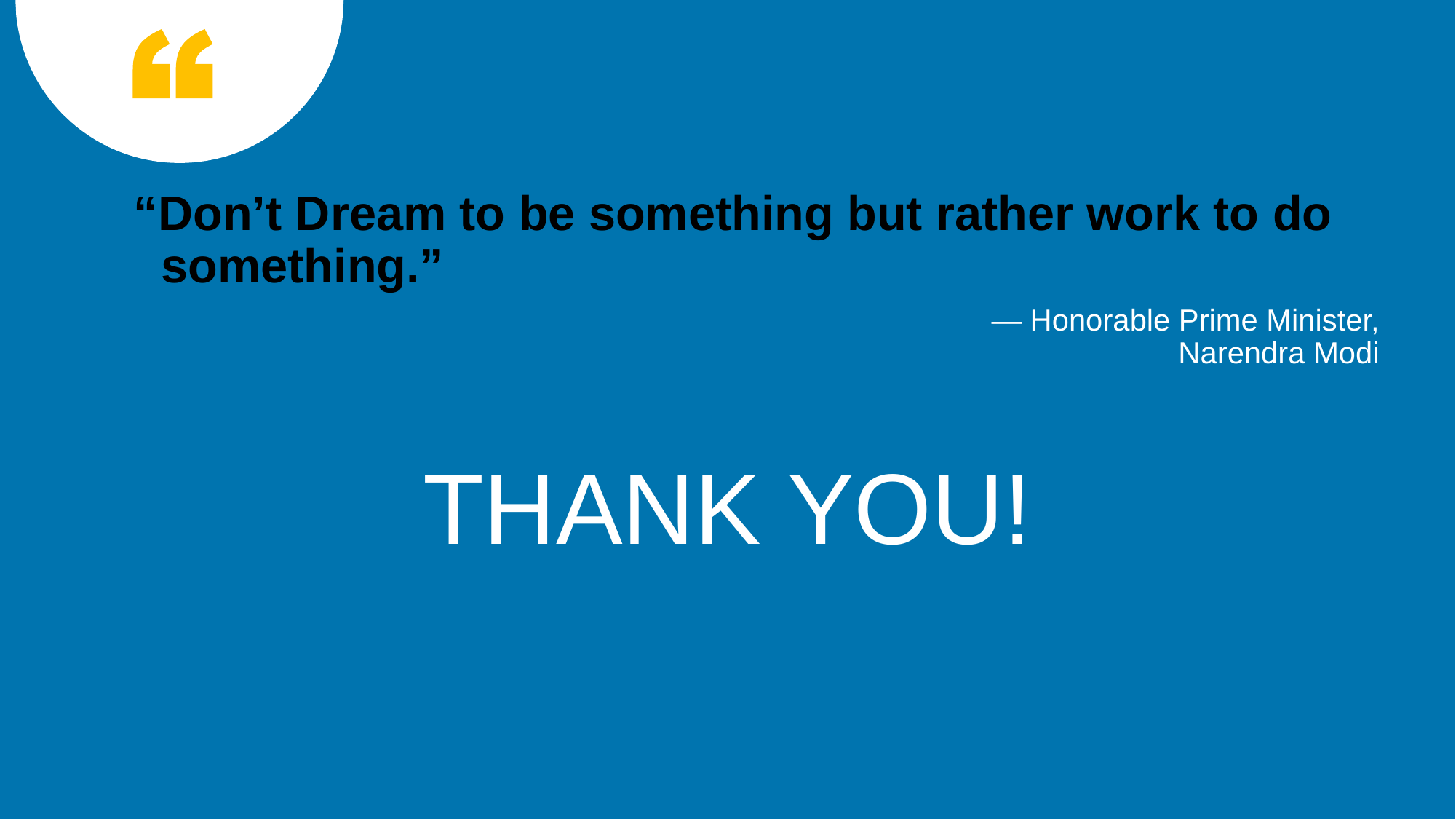

“Don’t Dream to be something but rather work to do something.”
— Honorable Prime Minister,
Narendra Modi
THANK YOU!
7